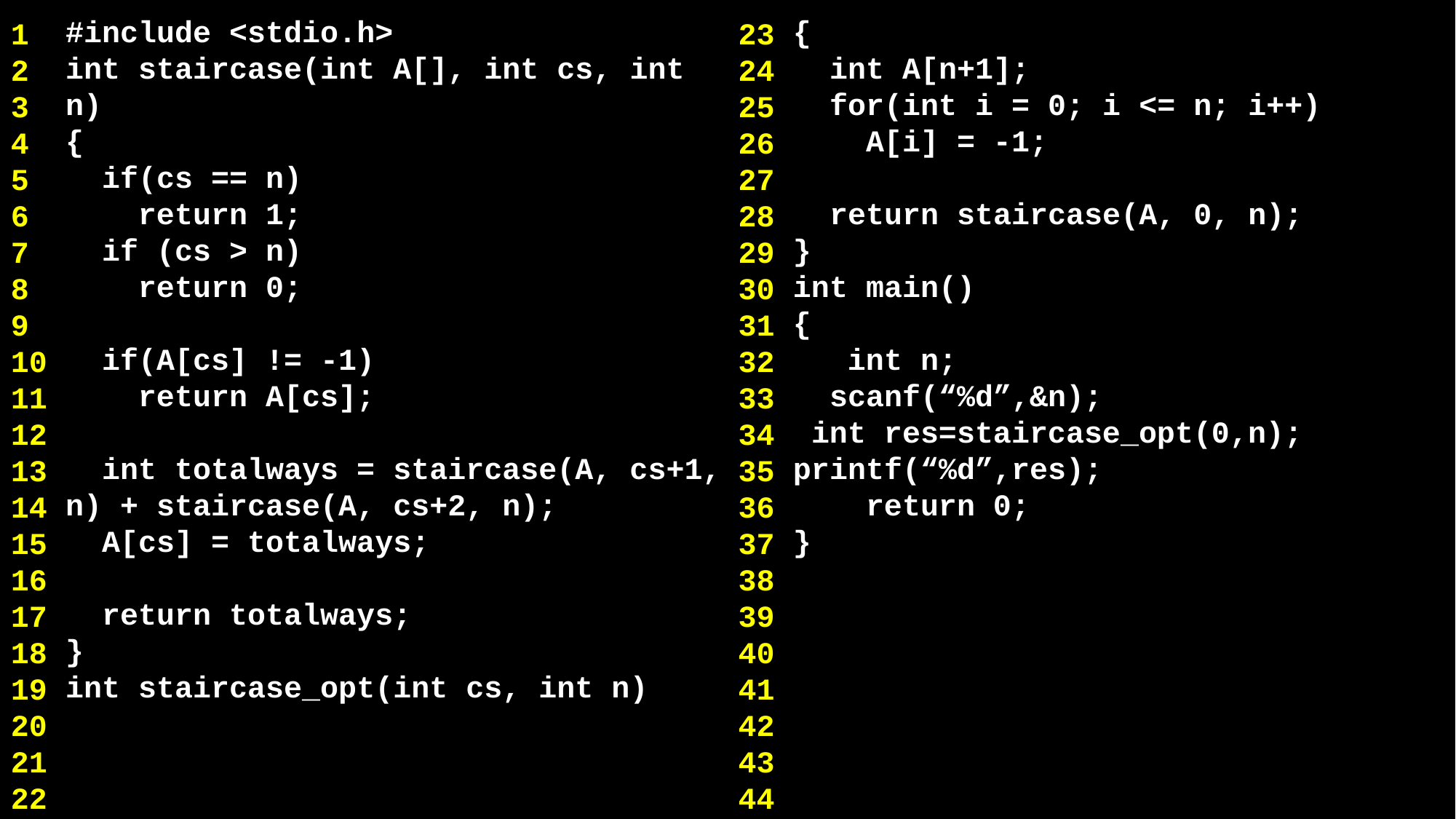

#include <stdio.h>
int staircase(int A[], int cs, int n)
{
  if(cs == n)
    return 1;
  if (cs > n)
    return 0;

  if(A[cs] != -1)
    return A[cs];

  int totalways = staircase(A, cs+1, n) + staircase(A, cs+2, n);
  A[cs] = totalways;

  return totalways;
}
int staircase_opt(int cs, int n)

{
  int A[n+1];
  for(int i = 0; i <= n; i++)
    A[i] = -1;

  return staircase(A, 0, n);
}
int main()
{
   int n;
  scanf(“%d”,&n);
 int res=staircase_opt(0,n);
printf(“%d”,res);
    return 0;
}

1
2
3
4
5
6
7
8
9
10
11
12
13
14
15
16
17
18
19
20
21
22

23
24
25
26
27
28
29
30
31
32
33
34
35
36
37
38
39
40
41
42
43
44